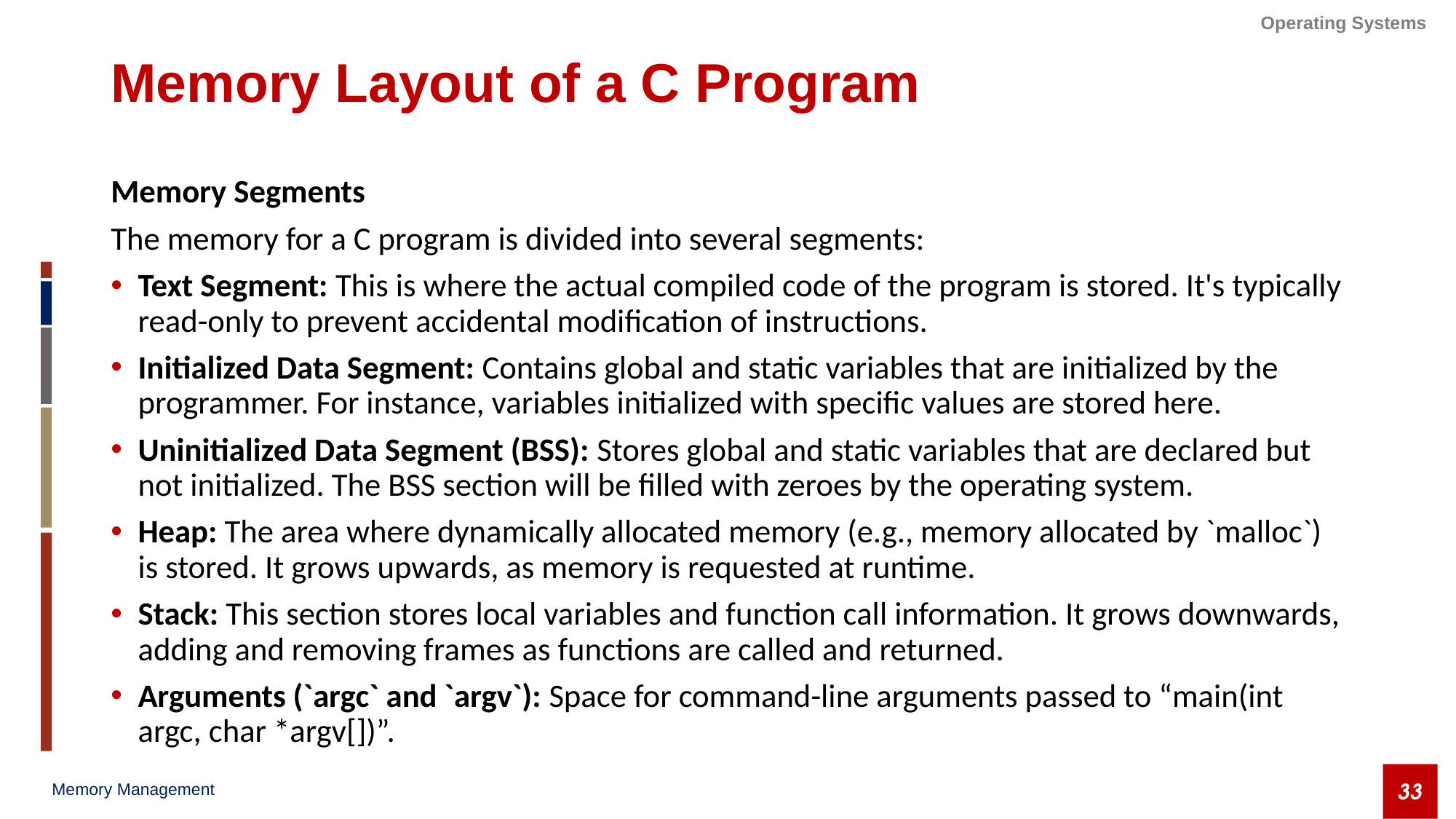

# Memory Layout of a C Program
Memory Segments
The memory for a C program is divided into several segments:
Text Segment: This is where the actual compiled code of the program is stored. It's typically read-only to prevent accidental modification of instructions.
Initialized Data Segment: Contains global and static variables that are initialized by the programmer. For instance, variables initialized with specific values are stored here.
Uninitialized Data Segment (BSS): Stores global and static variables that are declared but not initialized. The BSS section will be filled with zeroes by the operating system.
Heap: The area where dynamically allocated memory (e.g., memory allocated by `malloc`) is stored. It grows upwards, as memory is requested at runtime.
Stack: This section stores local variables and function call information. It grows downwards, adding and removing frames as functions are called and returned.
Arguments (`argc` and `argv`): Space for command-line arguments passed to “main(int argc, char *argv[])”.